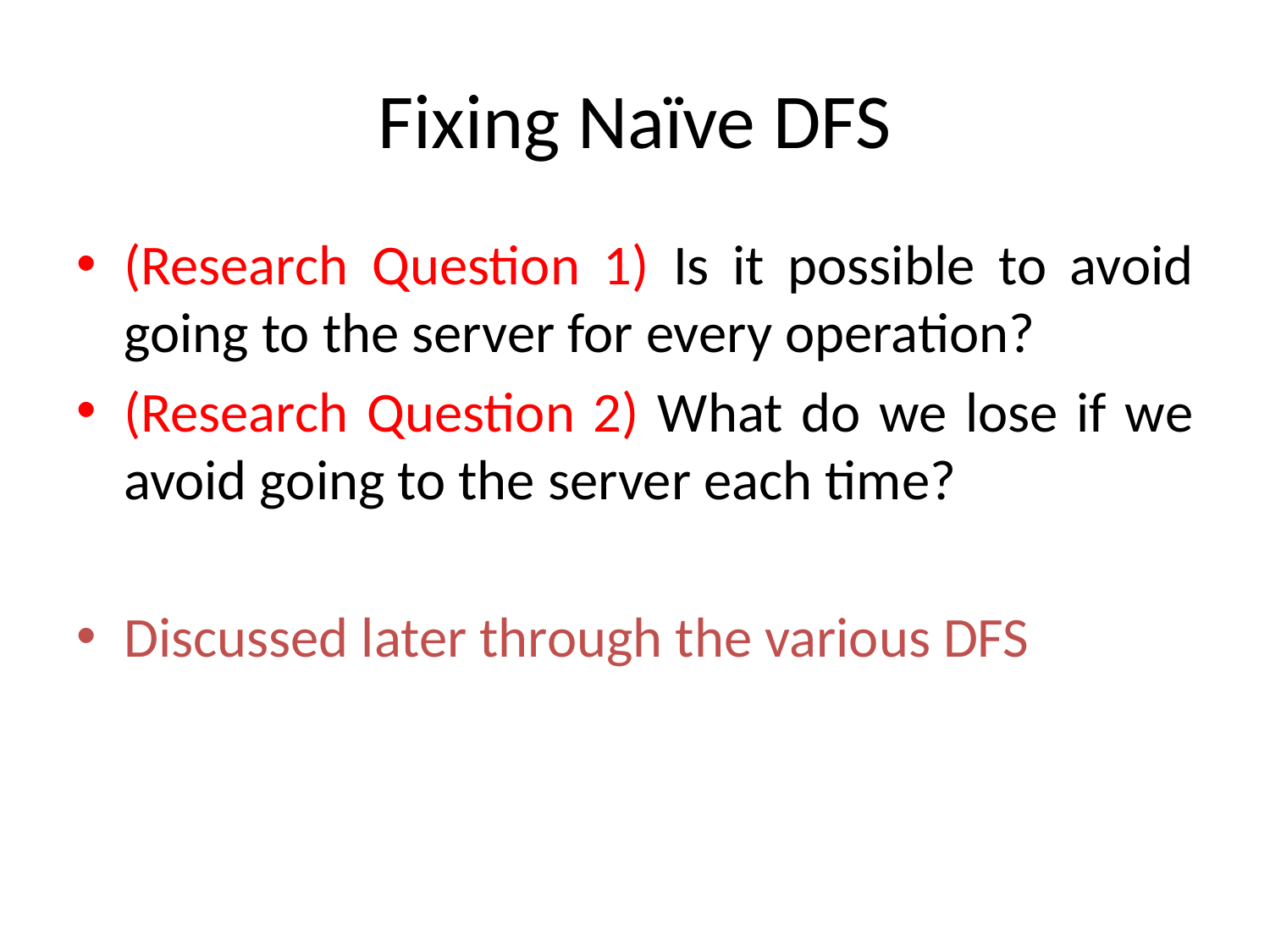

# Fixing Naïve DFS
(Research Question 1) Is it possible to avoid going to the server for every operation?
(Research Question 2) What do we lose if we avoid going to the server each time?

Discussed later through the various DFS